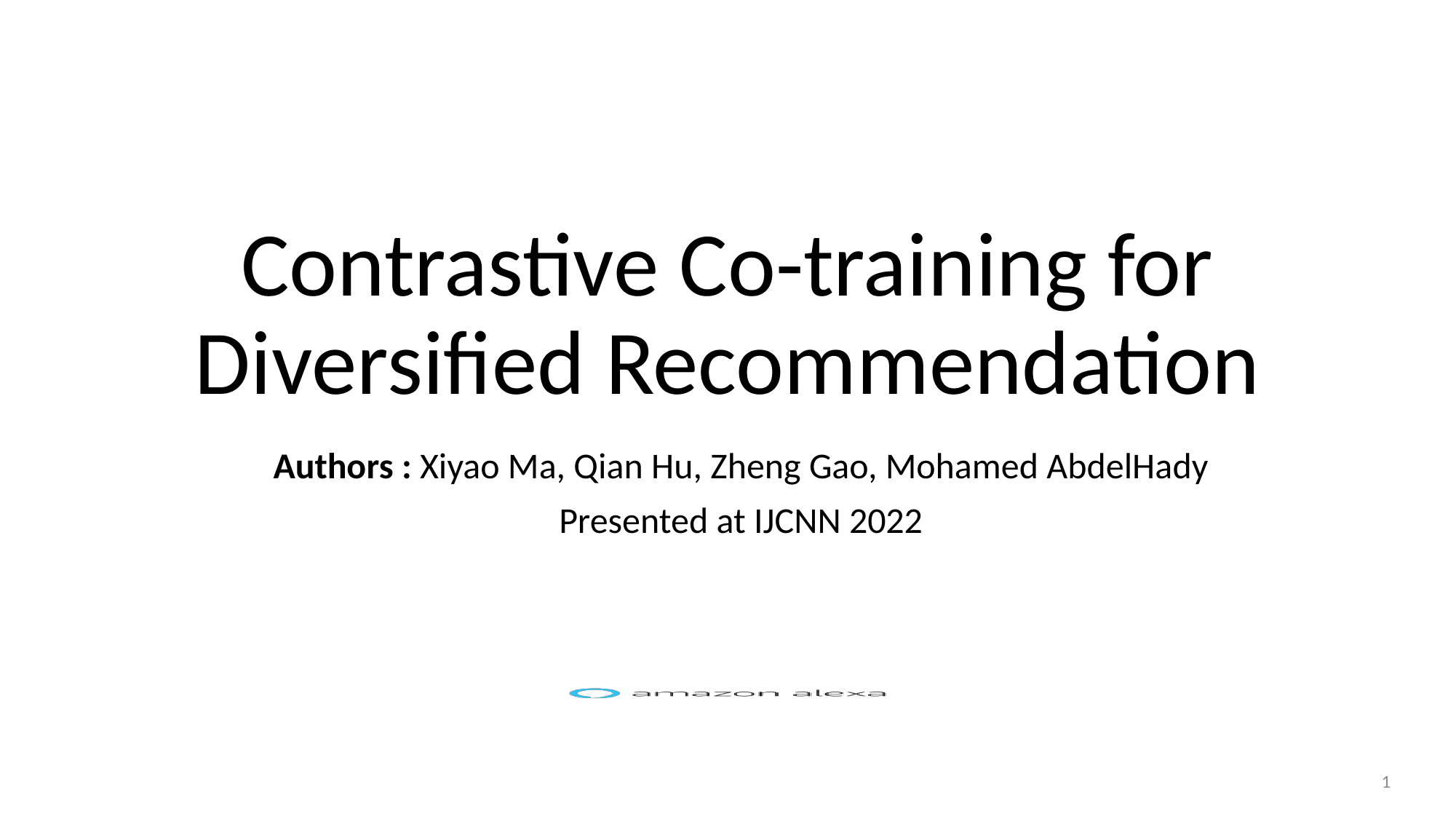

# Contrastive Co-training for Diversified Recommendation
Authors : Xiyao Ma, Qian Hu, Zheng Gao, Mohamed AbdelHady
Presented at IJCNN 2022
1